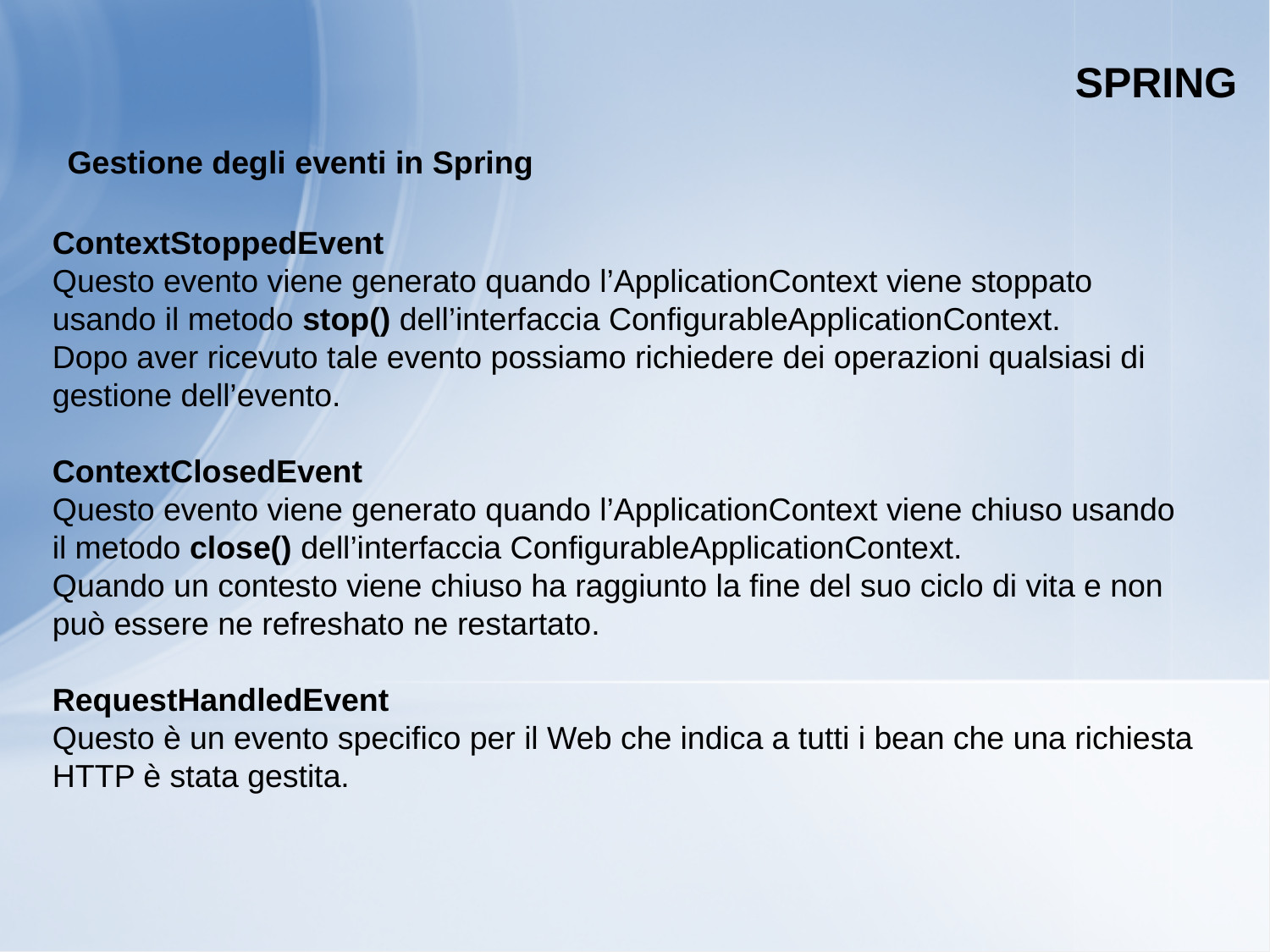

SPRING
Gestione degli eventi in Spring
ContextStoppedEvent
Questo evento viene generato quando l’ApplicationContext viene stoppato usando il metodo stop() dell’interfaccia ConfigurableApplicationContext.
Dopo aver ricevuto tale evento possiamo richiedere dei operazioni qualsiasi di gestione dell’evento.

ContextClosedEvent
Questo evento viene generato quando l’ApplicationContext viene chiuso usando il metodo close() dell’interfaccia ConfigurableApplicationContext.
Quando un contesto viene chiuso ha raggiunto la fine del suo ciclo di vita e non può essere ne refreshato ne restartato.

RequestHandledEvent
Questo è un evento specifico per il Web che indica a tutti i bean che una richiesta HTTP è stata gestita.